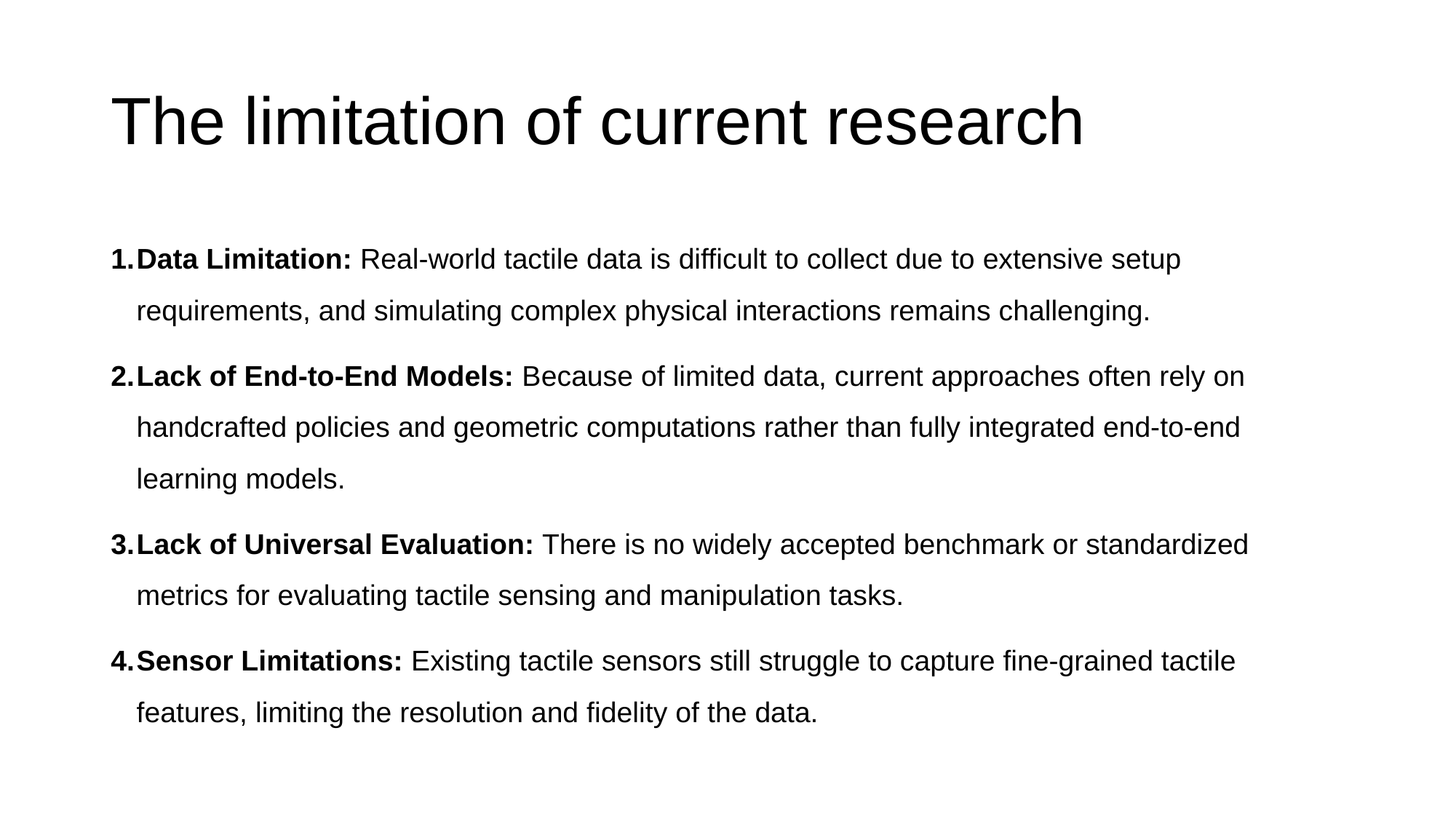

# The limitation of current research
Data Limitation: Real-world tactile data is difficult to collect due to extensive setup requirements, and simulating complex physical interactions remains challenging.
Lack of End-to-End Models: Because of limited data, current approaches often rely on handcrafted policies and geometric computations rather than fully integrated end-to-end learning models.
Lack of Universal Evaluation: There is no widely accepted benchmark or standardized metrics for evaluating tactile sensing and manipulation tasks.
Sensor Limitations: Existing tactile sensors still struggle to capture fine-grained tactile features, limiting the resolution and fidelity of the data.